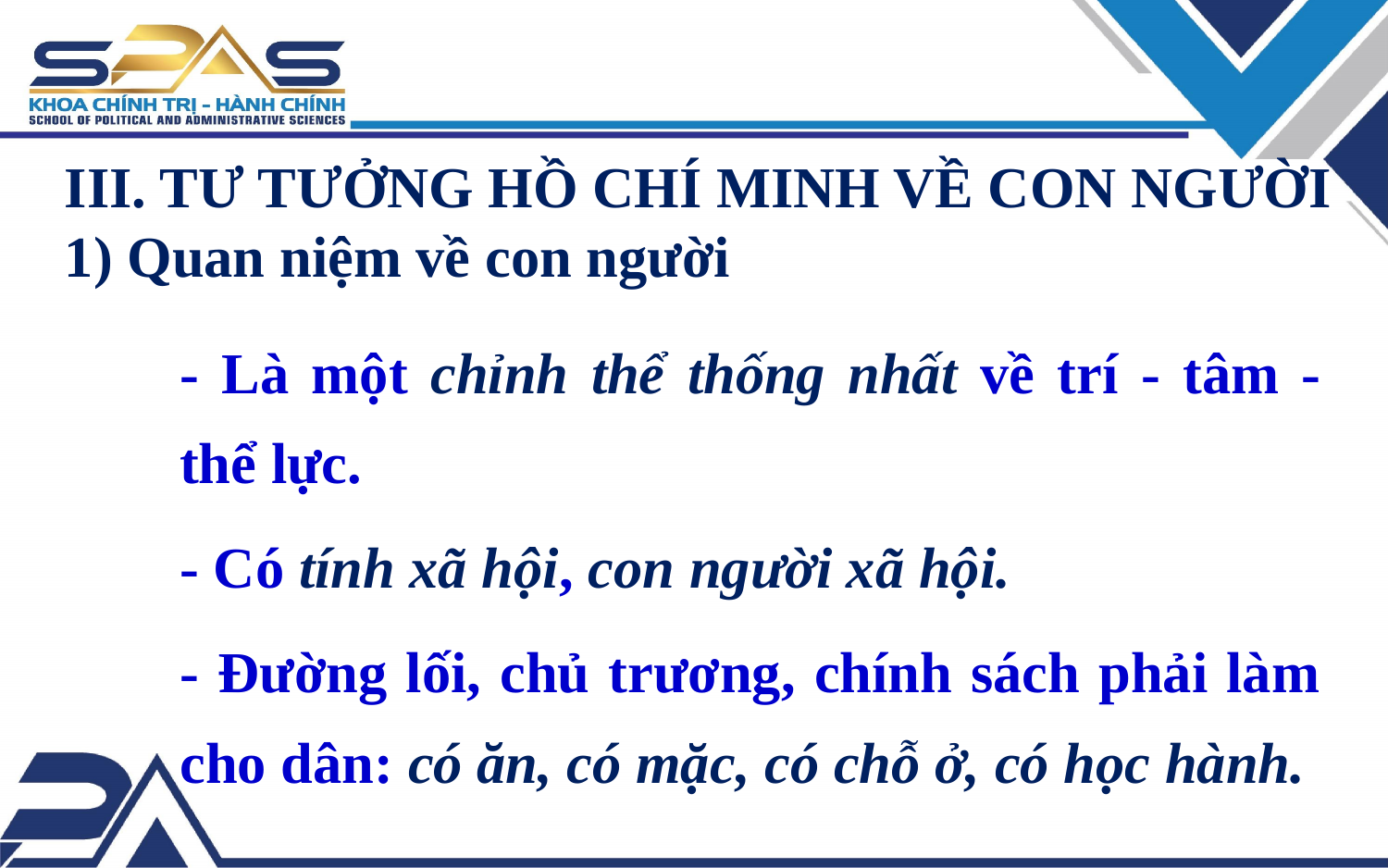

III. TƯ TƯỞNG HỒ CHÍ MINH VỀ CON NGƯỜI
1) Quan niệm về con người
- Là một chỉnh thể thống nhất về trí - tâm - thể lực.
- Có tính xã hội, con người xã hội.
- Đường lối, chủ trương, chính sách phải làm cho dân: có ăn, có mặc, có chỗ ở, có học hành.